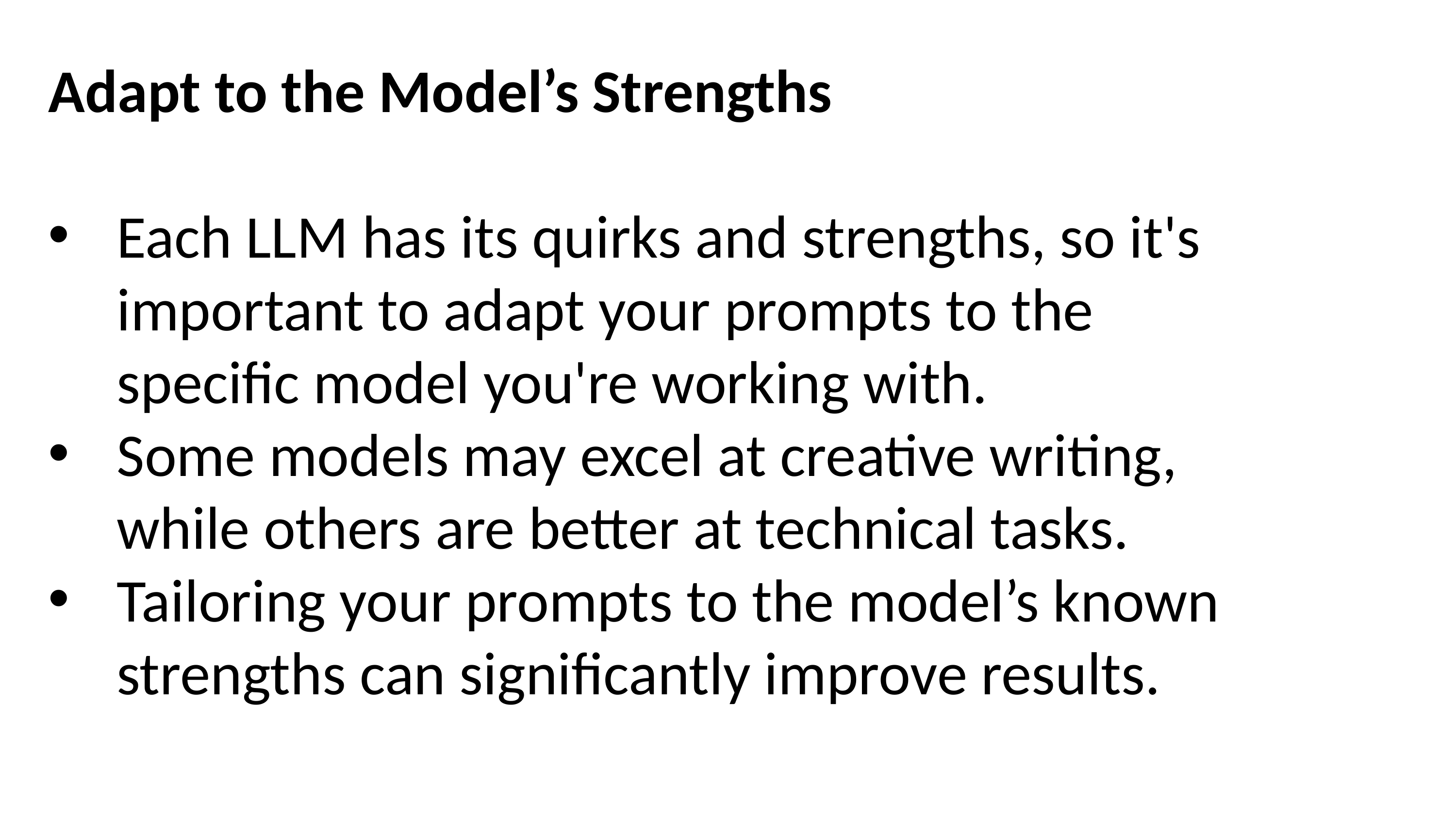

Adapt to the Model’s Strengths

Each LLM has its quirks and strengths, so it's important to adapt your prompts to the specific model you're working with.
Some models may excel at creative writing, while others are better at technical tasks.
Tailoring your prompts to the model’s known strengths can significantly improve results.